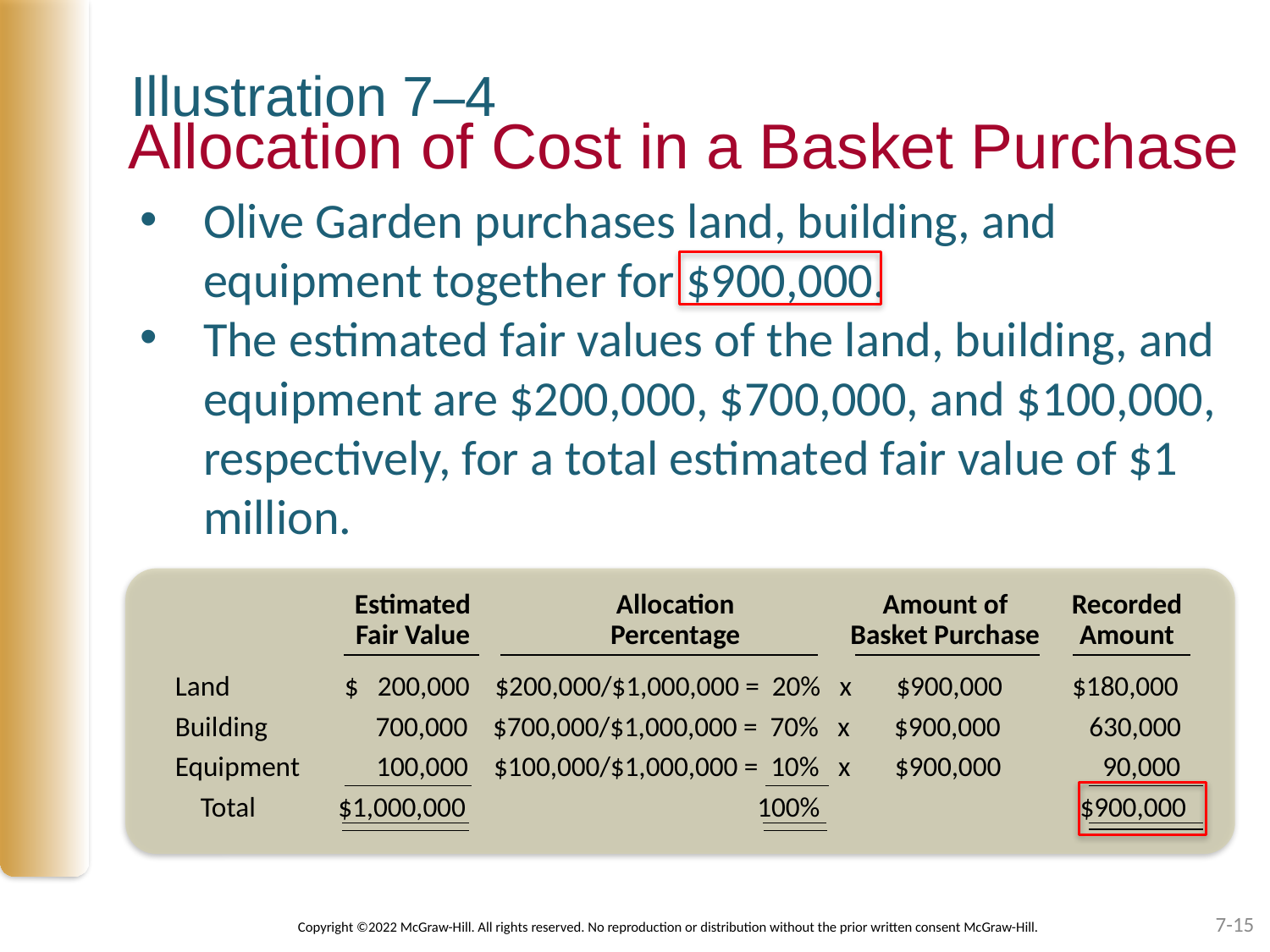

Illustration 7–4
# Allocation of Cost in a Basket Purchase
Olive Garden purchases land, building, and equipment together for $900,000.
The estimated fair values of the land, building, and equipment are $200,000, $700,000, and $100,000, respectively, for a total estimated fair value of $1 million.

	Estimated	Allocation	Amount of	Recorded
	Fair Value	Percentage	Basket Purchase	Amount
Land 	                 $   200,000    $200,000/$1,000,000 =  20%   x       $900,000           $180,000
Building	                 700,000    $700,000/$1,000,000 =  70%   x       $900,000              630,000
Equipment            	100,000    $100,000/$1,000,000 =  10%   x       $900,000                90,000
    Total	             $1,000,000                                              100%                                         $900,000